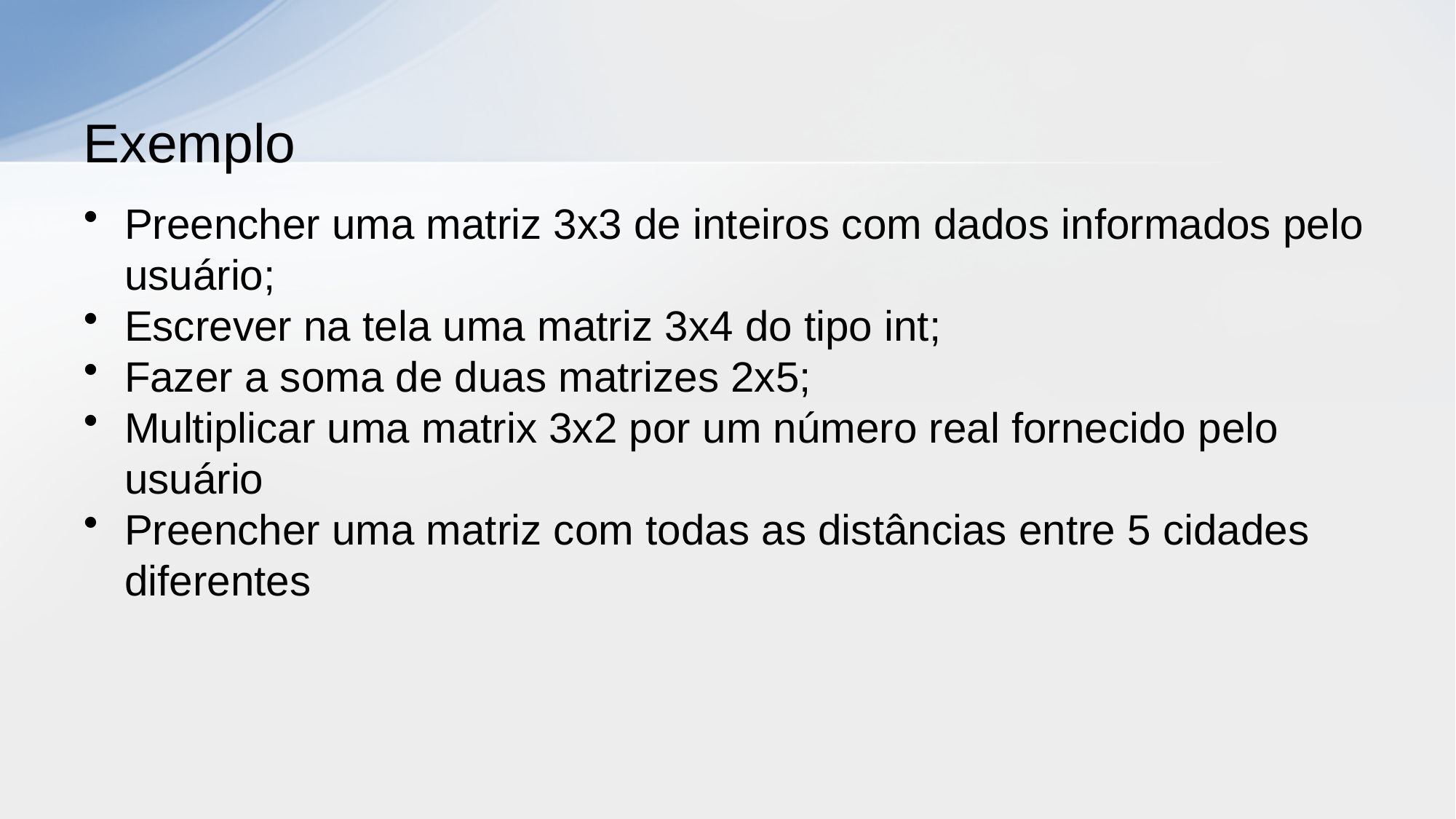

# Exemplo
Preencher uma matriz 3x3 de inteiros com dados informados pelo usuário;
Escrever na tela uma matriz 3x4 do tipo int;
Fazer a soma de duas matrizes 2x5;
Multiplicar uma matrix 3x2 por um número real fornecido pelo usuário
Preencher uma matriz com todas as distâncias entre 5 cidades diferentes